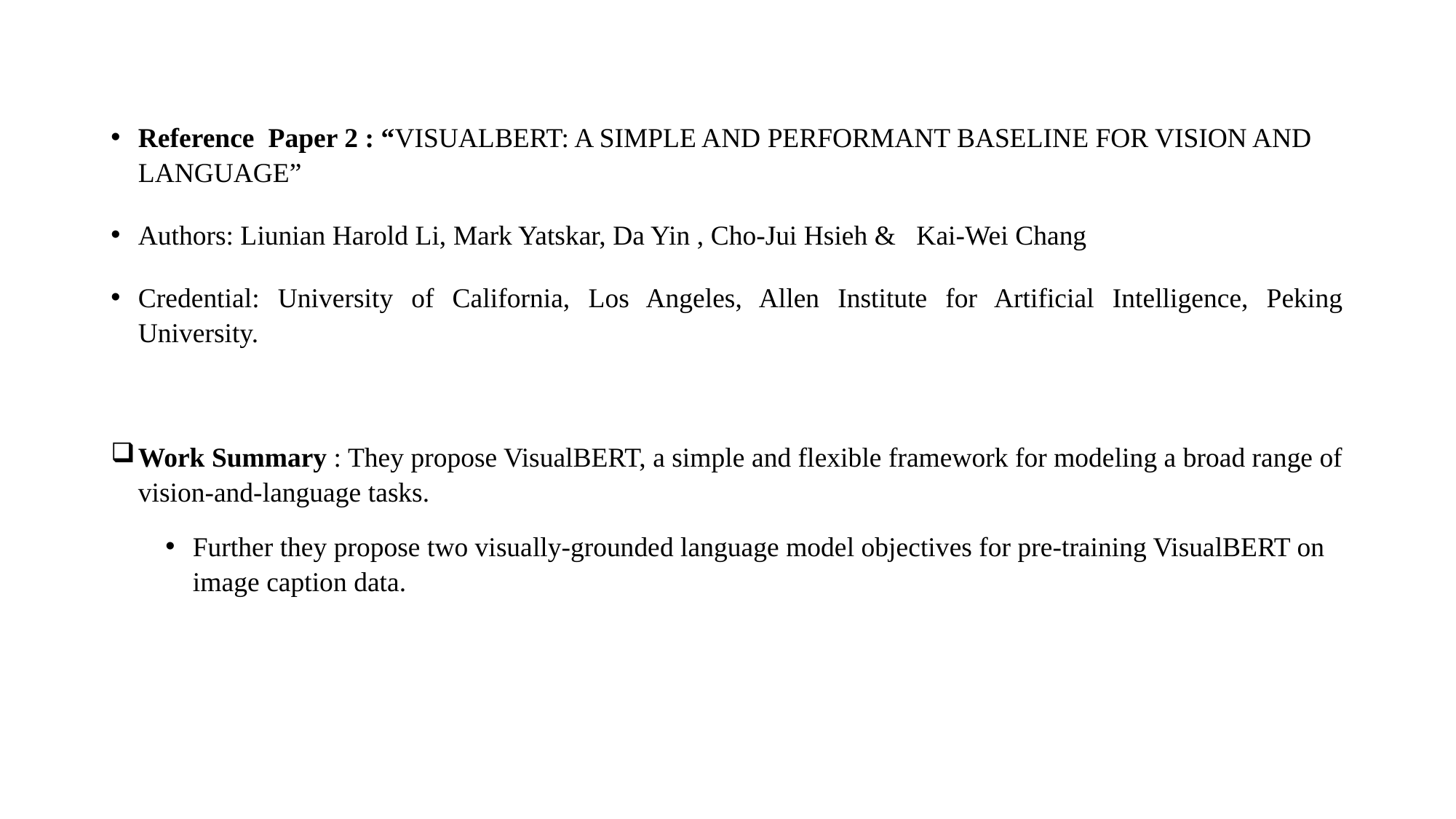

Reference  Paper 2 : “VISUALBERT: A SIMPLE AND PERFORMANT BASELINE FOR VISION AND LANGUAGE”
Authors: Liunian Harold Li, Mark Yatskar, Da Yin , Cho-Jui Hsieh &   Kai-Wei Chang
Credential: University of California, Los Angeles, Allen Institute for Artificial Intelligence, Peking University.

Work Summary : They propose VisualBERT, a simple and flexible framework for modeling a broad range of vision-and-language tasks.
Further they propose two visually-grounded language model objectives for pre-training VisualBERT on image caption data.